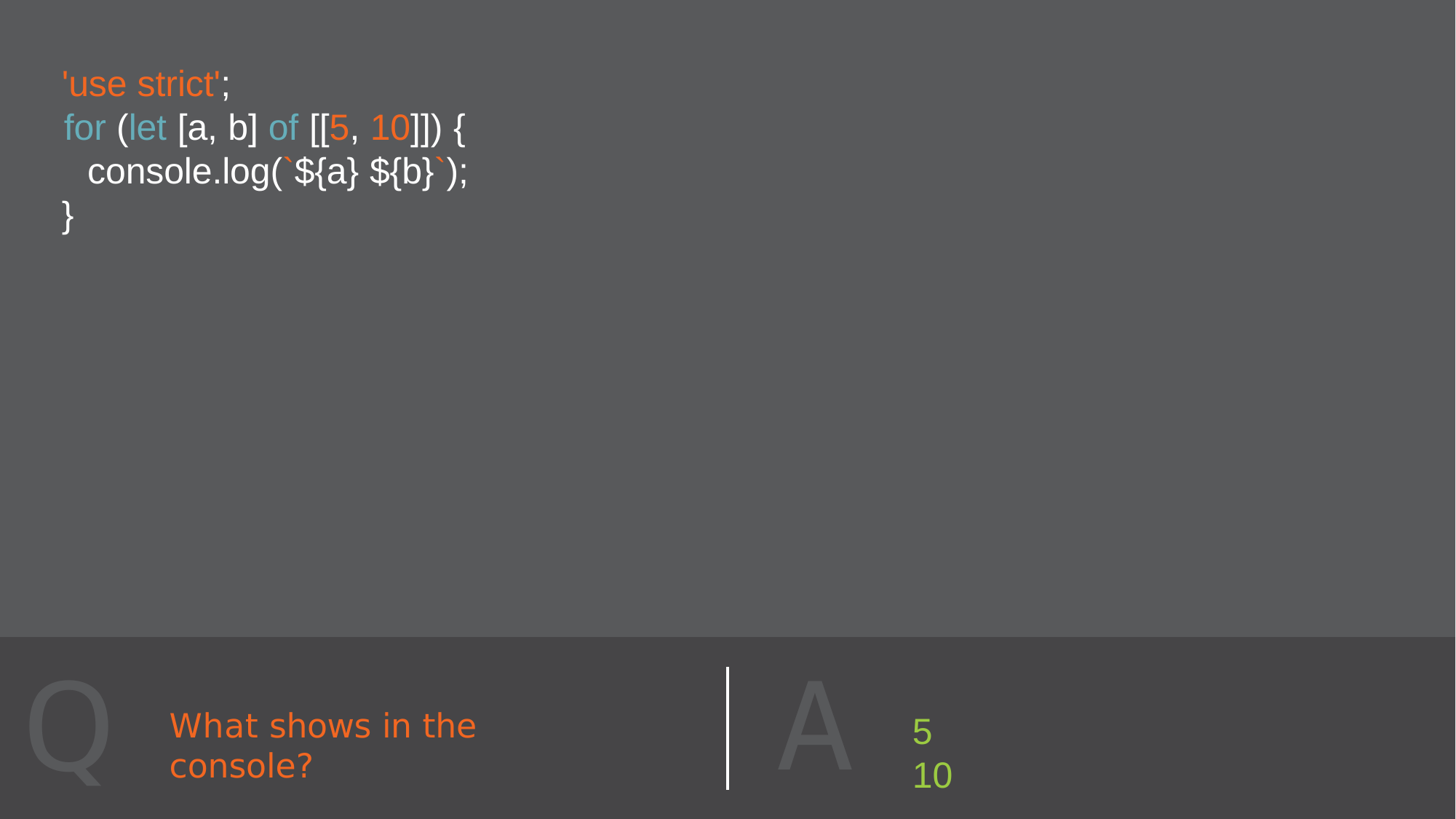

# 'use strict';
for (let [a, b] of [[5, 10]]) {
console.log(`${a} ${b}`);
}
A
Q

What shows in the console?
5 10
103